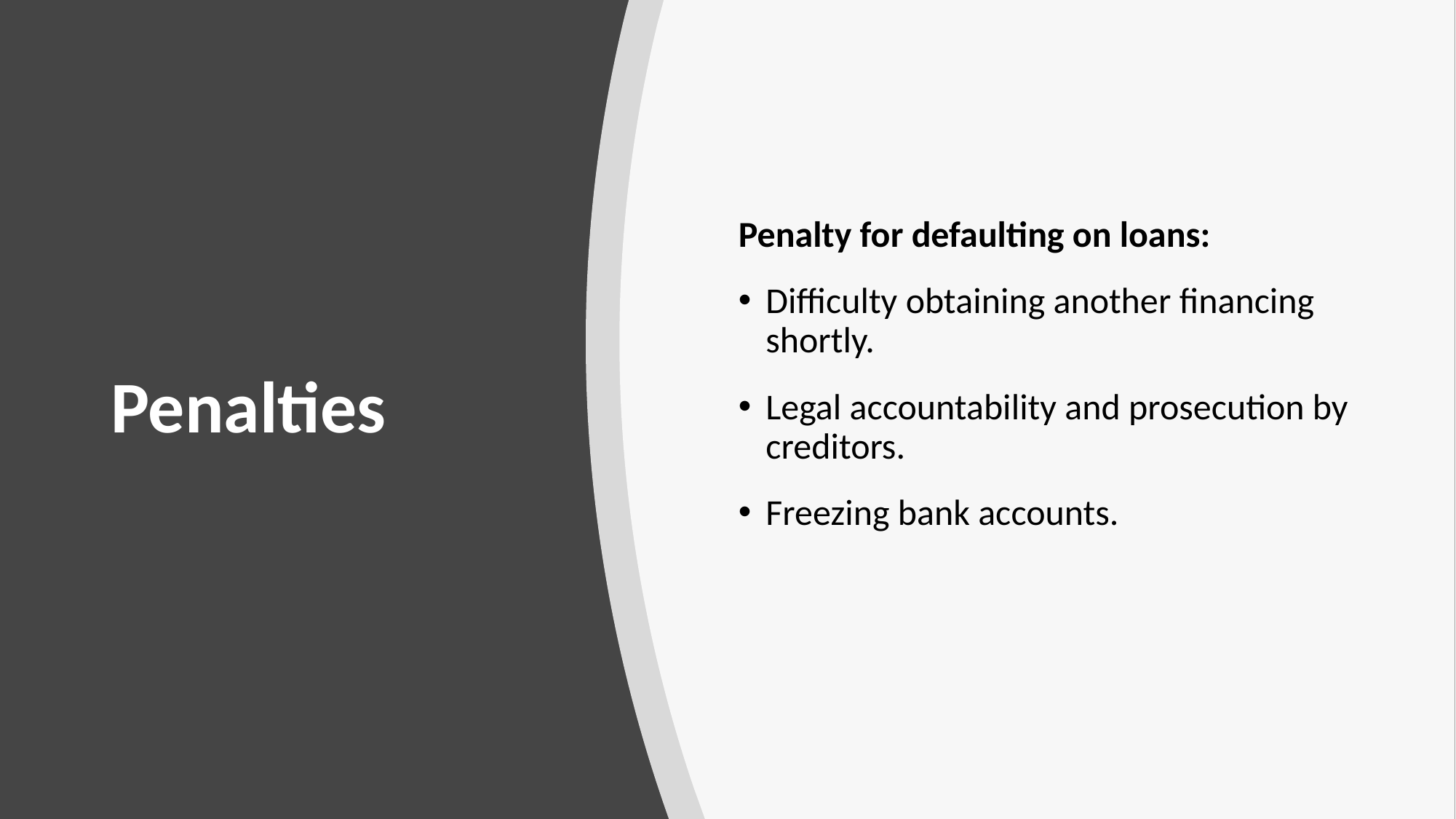

Penalty for defaulting on loans:
Difficulty obtaining another financing shortly.
Legal accountability and prosecution by creditors.
Freezing bank accounts.

# Penalties